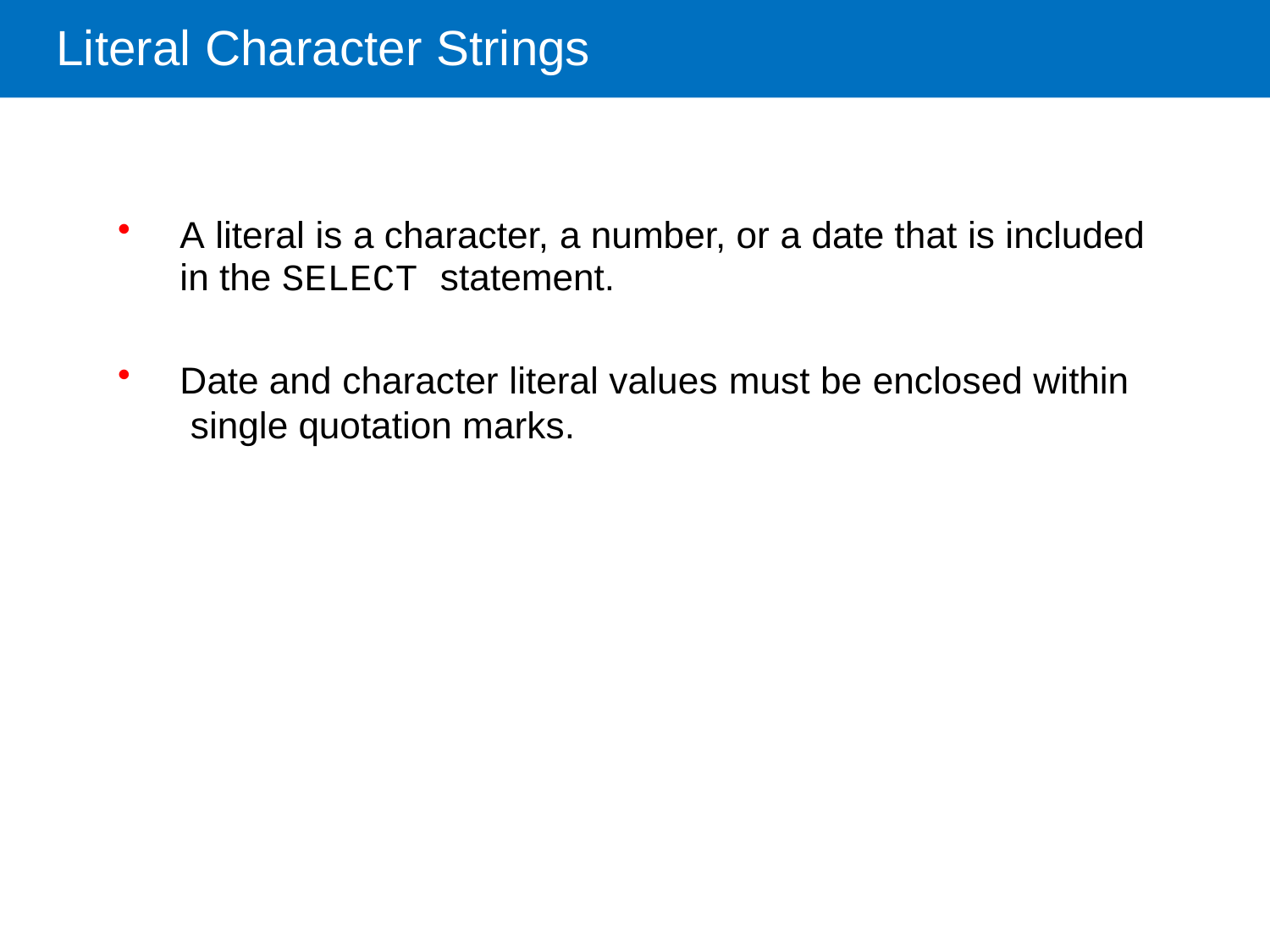

# Literal Character Strings
A literal is a character, a number, or a date that is included  in the SELECT statement.

Date and character literal values must be enclosed within  single quotation marks.